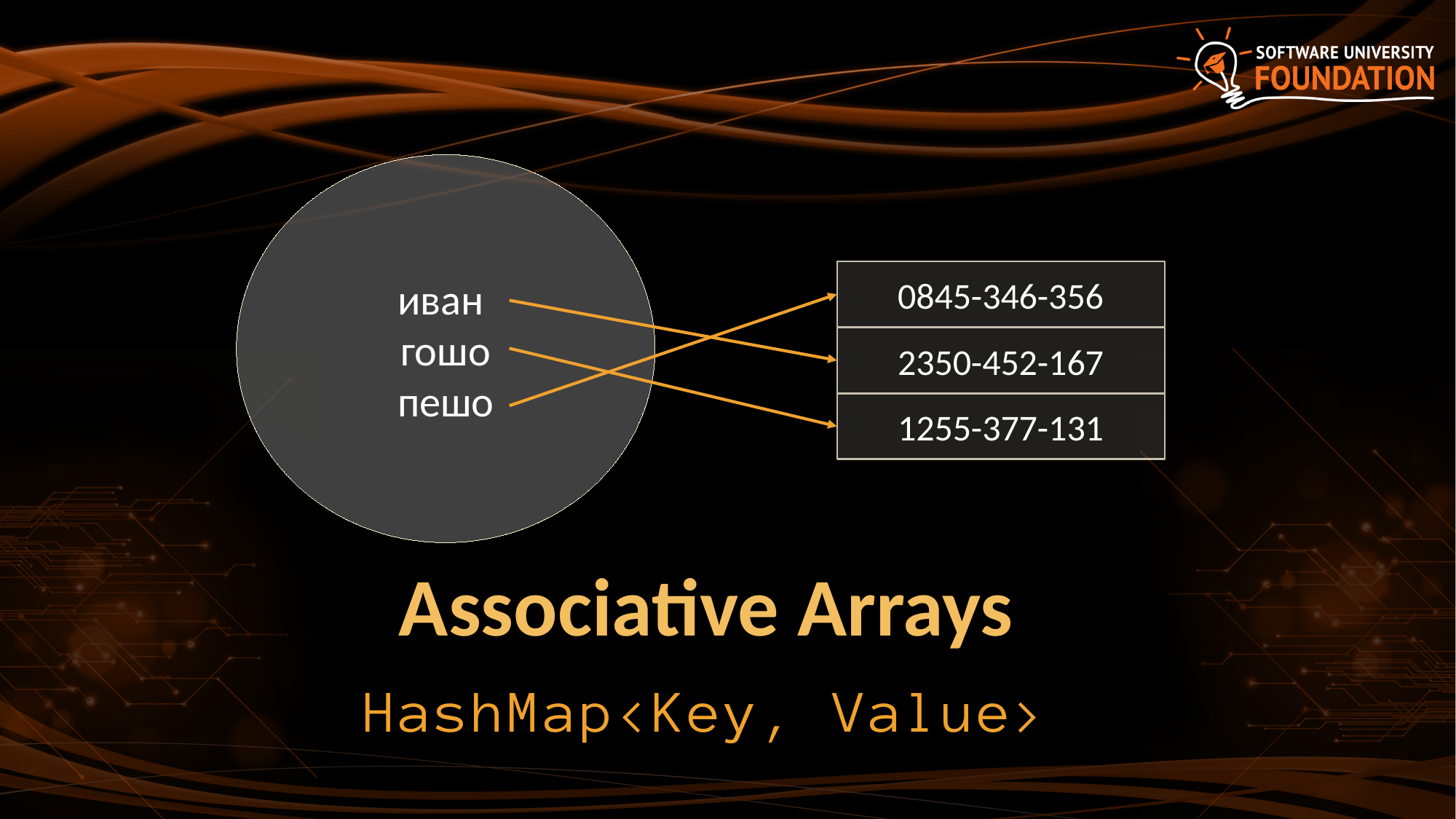

иван
гошо
пешо
0845-346-356
2350-452-167
1255-377-131
# Associative Arrays
HashMap<Key, Value>